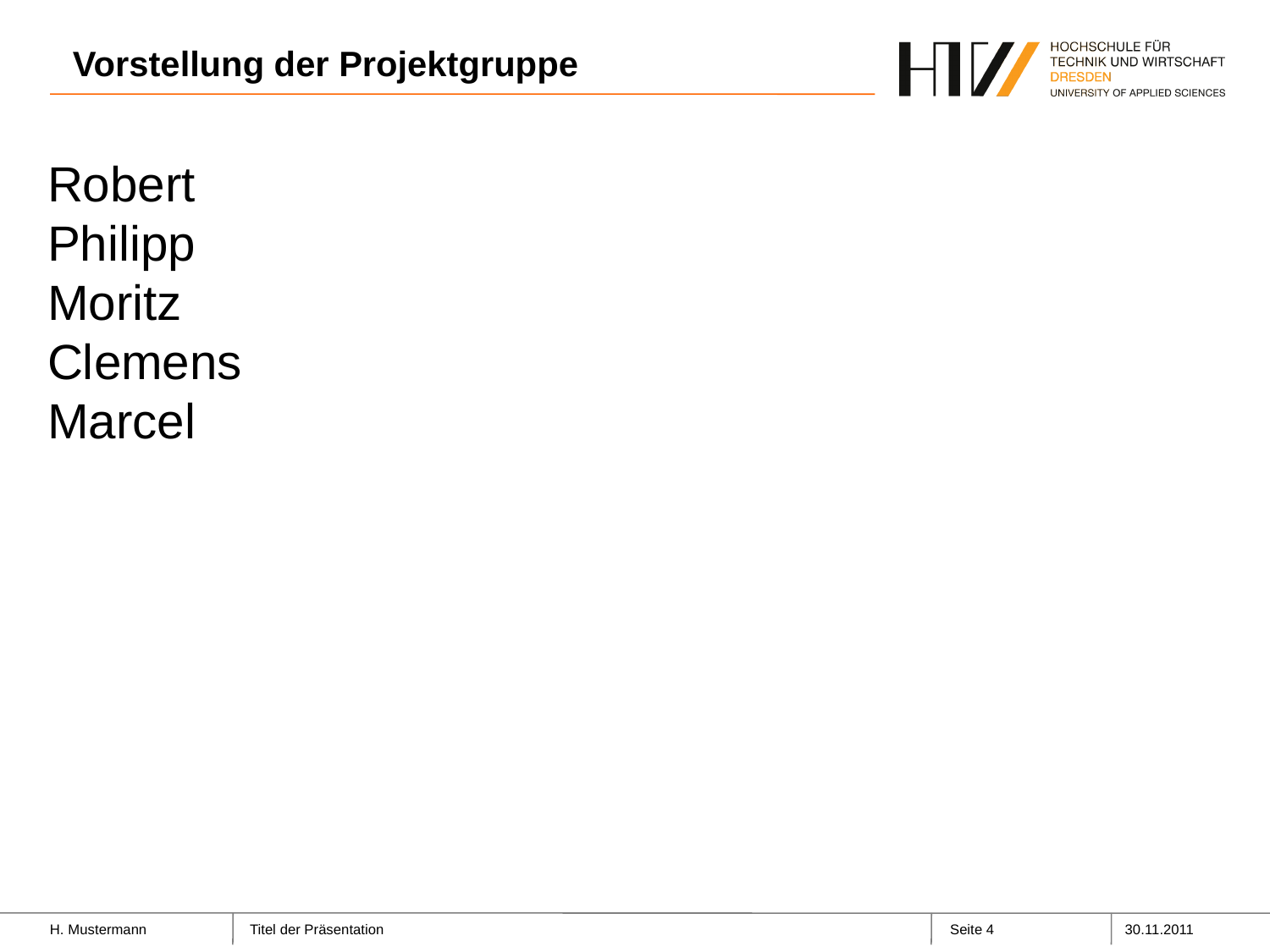

# Vorstellung der Projektgruppe
Robert
Philipp
Moritz
Clemens
Marcel